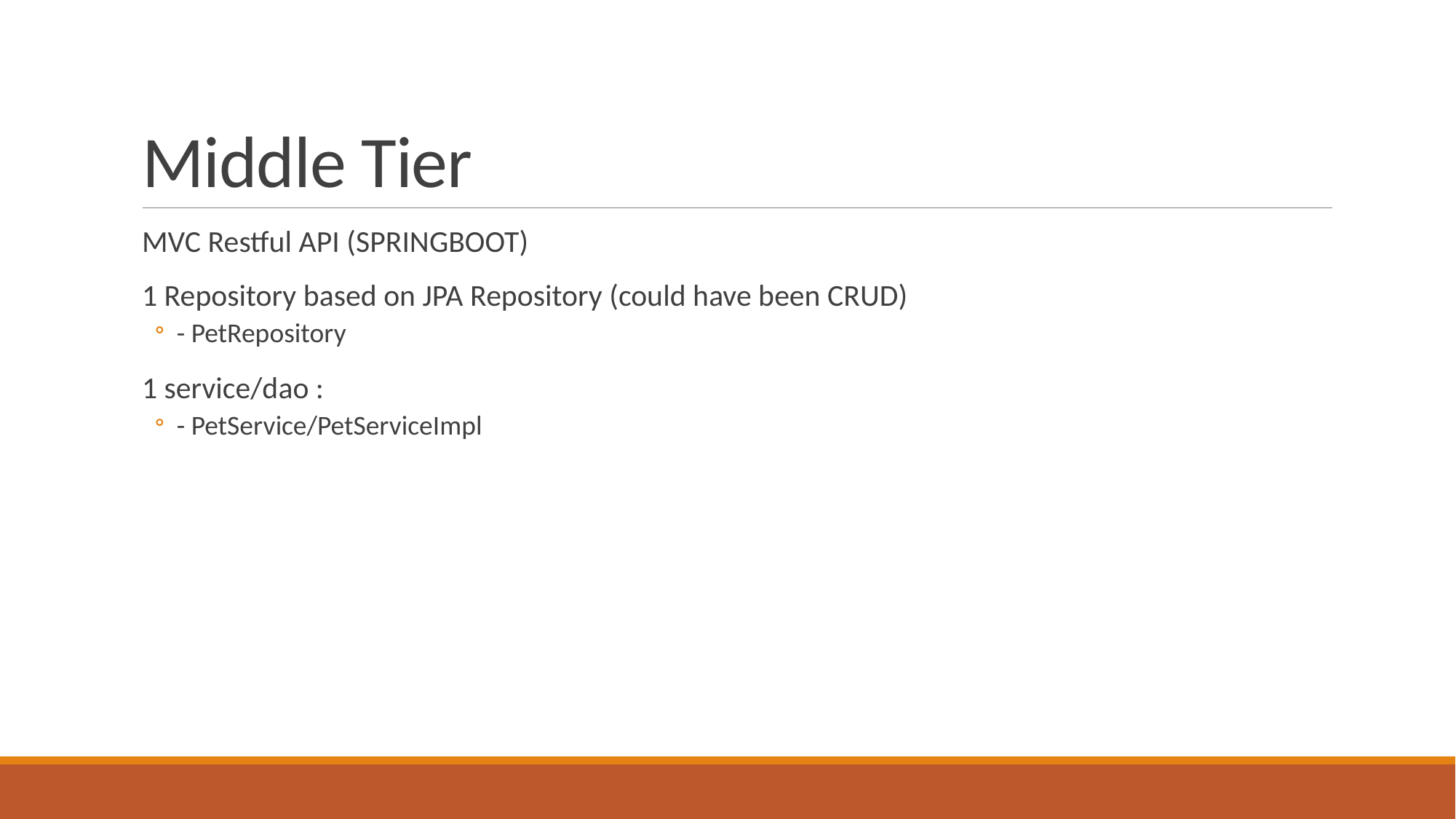

# Middle Tier
MVC Restful API (SPRINGBOOT)
1 Repository based on JPA Repository (could have been CRUD)
- PetRepository
1 service/dao :
- PetService/PetServiceImpl